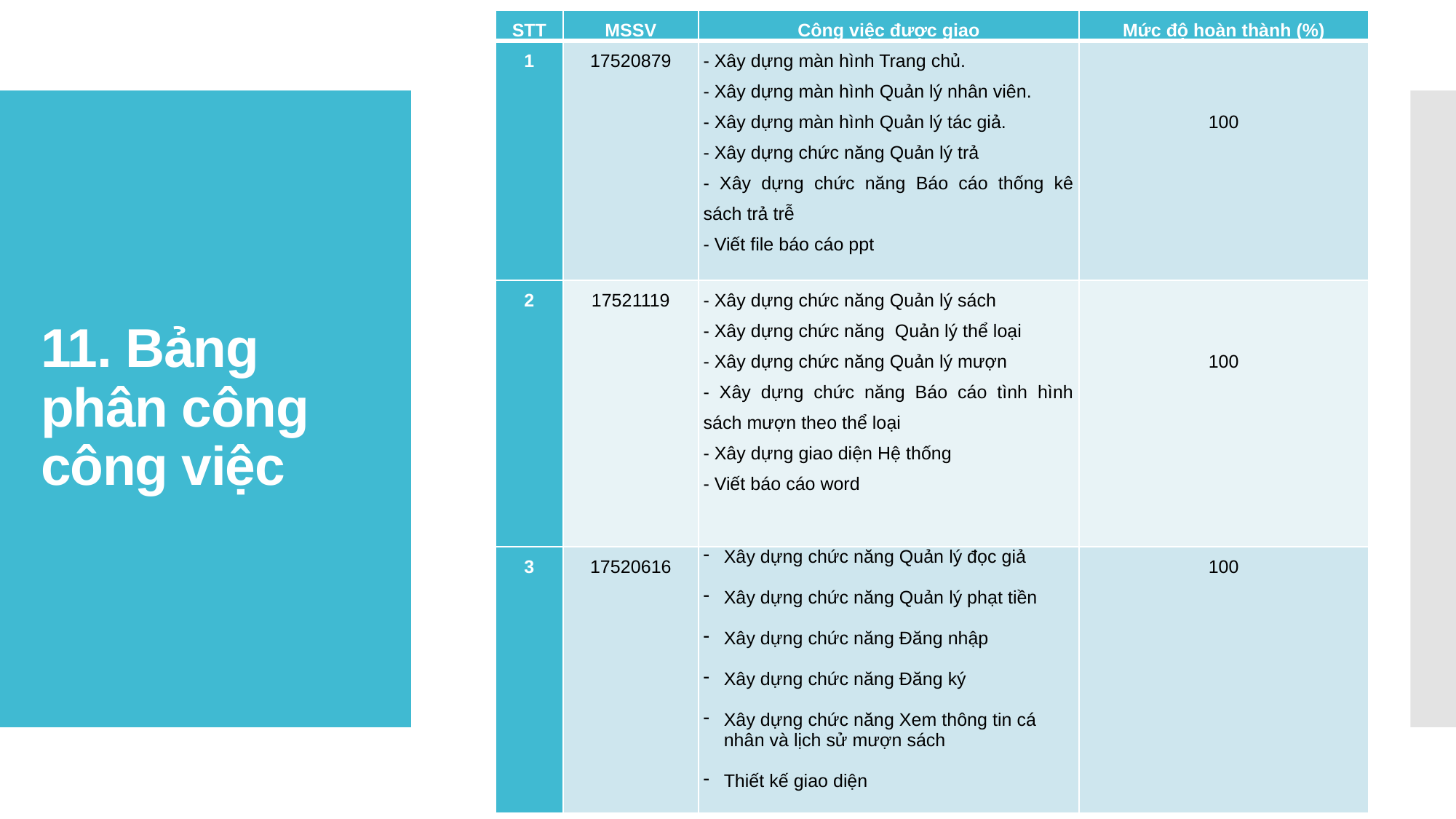

| STT | MSSV | Công việc được giao | Mức độ hoàn thành (%) |
| --- | --- | --- | --- |
| 1 | 17520879 | - Xây dựng màn hình Trang chủ. - Xây dựng màn hình Quản lý nhân viên. - Xây dựng màn hình Quản lý tác giả. - Xây dựng chức năng Quản lý trả - Xây dựng chức năng Báo cáo thống kê sách trả trễ - Viết file báo cáo ppt | 100 |
| 2 | 17521119 | - Xây dựng chức năng Quản lý sách - Xây dựng chức năng Quản lý thể loại - Xây dựng chức năng Quản lý mượn - Xây dựng chức năng Báo cáo tình hình sách mượn theo thể loại - Xây dựng giao diện Hệ thống - Viết báo cáo word | 100 |
| 3 | 17520616 | Xây dựng chức năng Quản lý đọc giả Xây dựng chức năng Quản lý phạt tiền Xây dựng chức năng Đăng nhập Xây dựng chức năng Đăng ký Xây dựng chức năng Xem thông tin cá nhân và lịch sử mượn sách Thiết kế giao diện | 100 |
# 11. Bảng phân công công việc